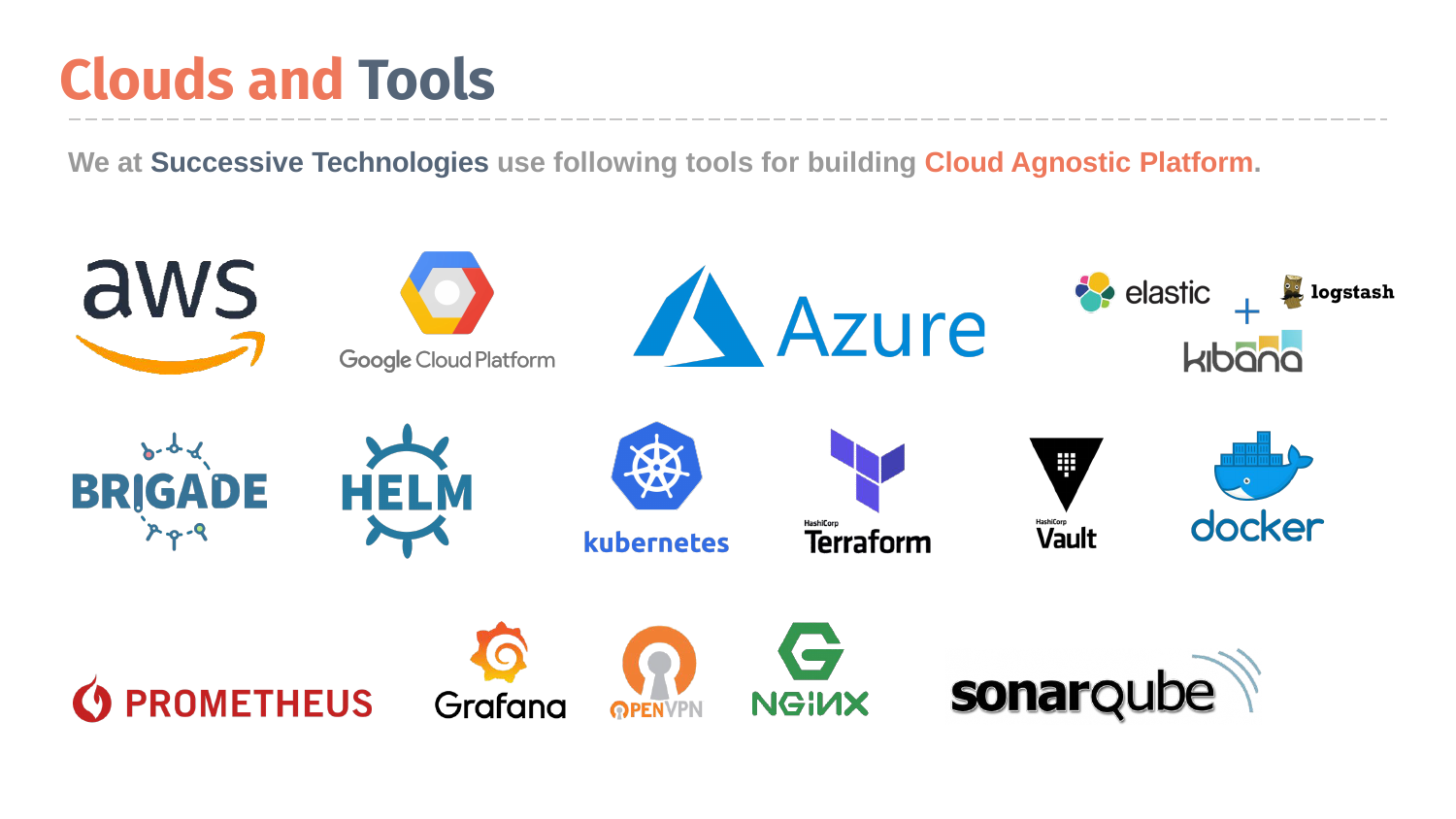

Clouds and Tools

We at Successive Technologies use following tools for building Cloud Agnostic Platform.